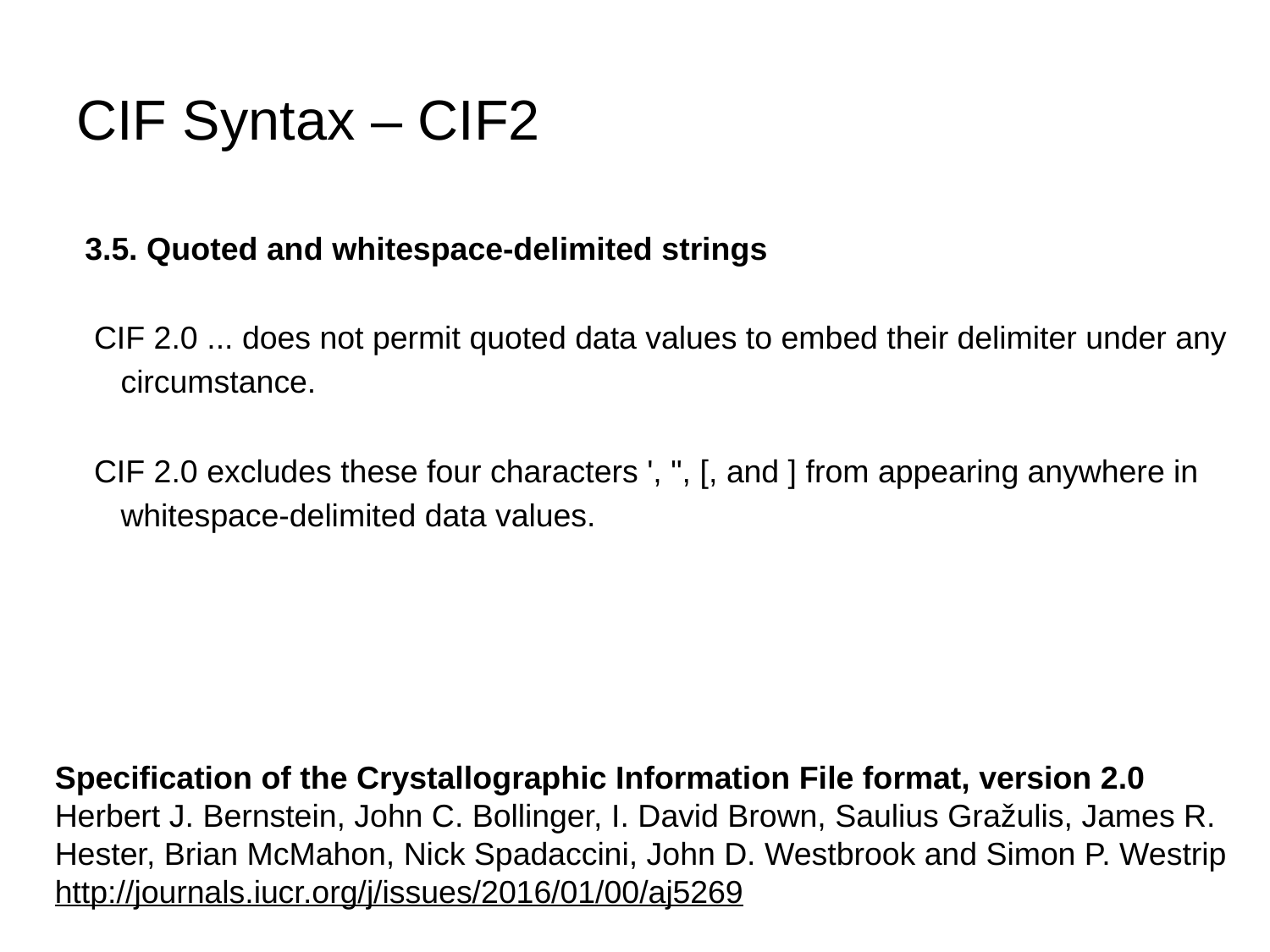

# CIF Syntax – CIF2
 3.5. Quoted and whitespace-delimited strings

  CIF 2.0 ... does not permit quoted data values to embed their delimiter under any
     circumstance.

  CIF 2.0 excludes these four characters ', ", [, and ] from appearing anywhere in
     whitespace-delimited data values.

Specification of the Crystallographic Information File format, version 2.0
Herbert J. Bernstein, John C. Bollinger, I. David Brown, Saulius Gražulis, James R. Hester, Brian McMahon, Nick Spadaccini, John D. Westbrook and Simon P. Westrip
http://journals.iucr.org/j/issues/2016/01/00/aj5269